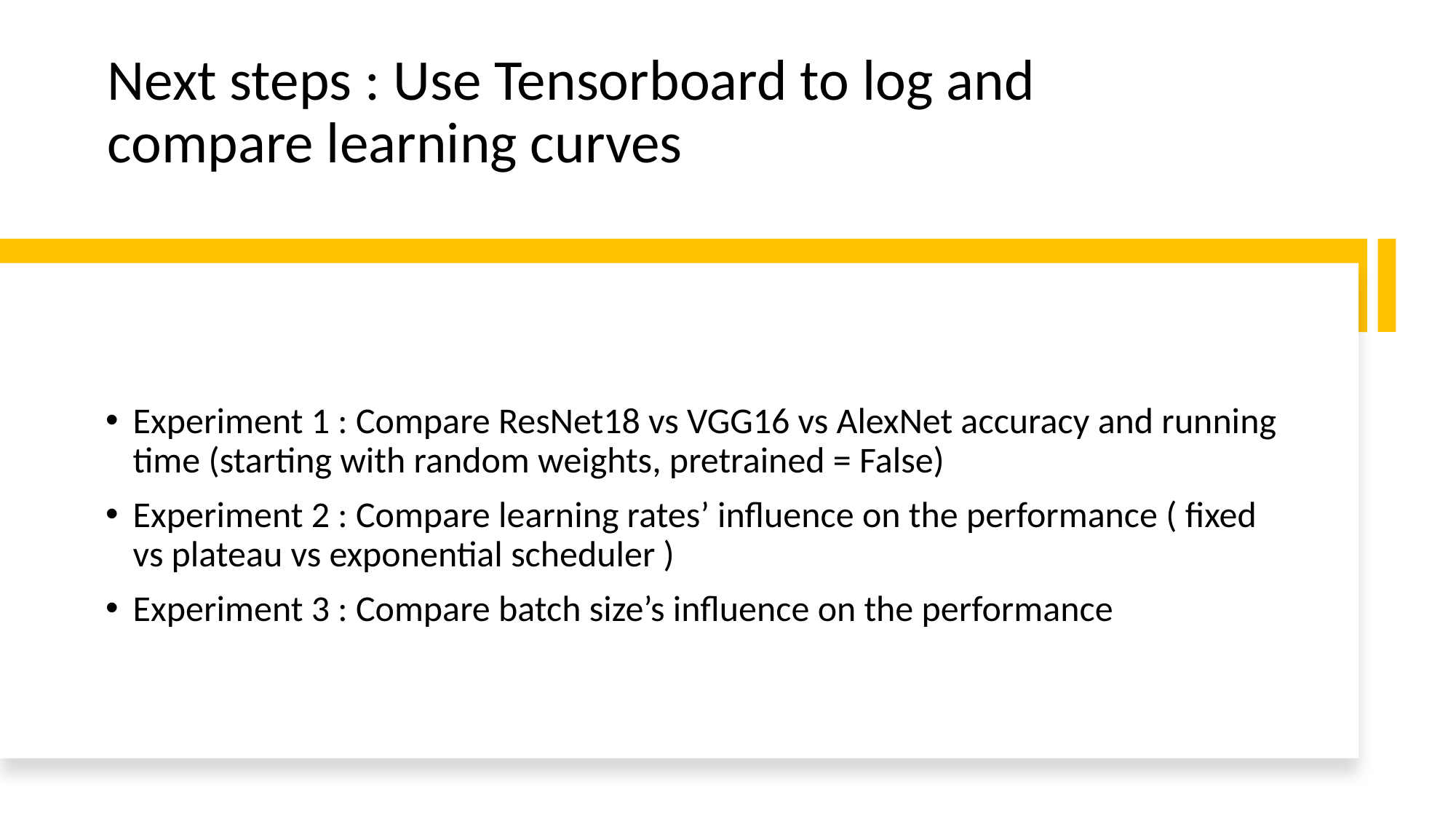

# Next steps : Use Tensorboard to log and compare learning curves

Experiment 1 : Compare ResNet18 vs VGG16 vs AlexNet accuracy and running time (starting with random weights, pretrained = False)
Experiment 2 : Compare learning rates’ influence on the performance ( fixed vs plateau vs exponential scheduler )
Experiment 3 : Compare batch size’s influence on the performance